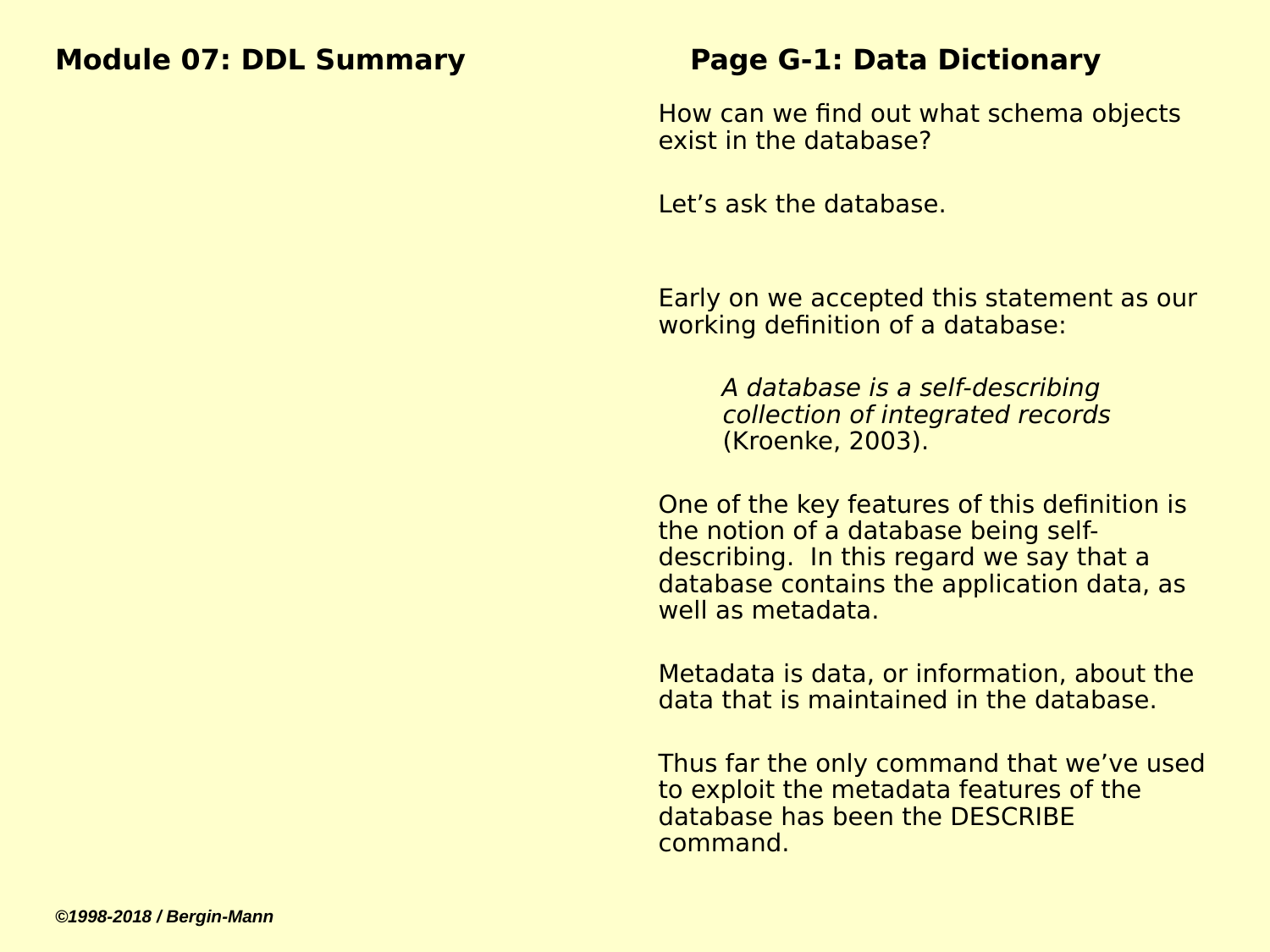

# Module 07: DDL Summary		Page G-1: Data Dictionary

How can we find out what schema objects exist in the database?

Let’s ask the database.

Early on we accepted this statement as our working definition of a database:

A database is a self-describing collection of integrated records (Kroenke, 2003).

One of the key features of this definition is the notion of a database being self-describing.  In this regard we say that a database contains the application data, as well as metadata.

Metadata is data, or information, about the data that is maintained in the database.

Thus far the only command that we’ve used to exploit the metadata features of the database has been the DESCRIBE command.

©1998-2018 / Bergin-Mann